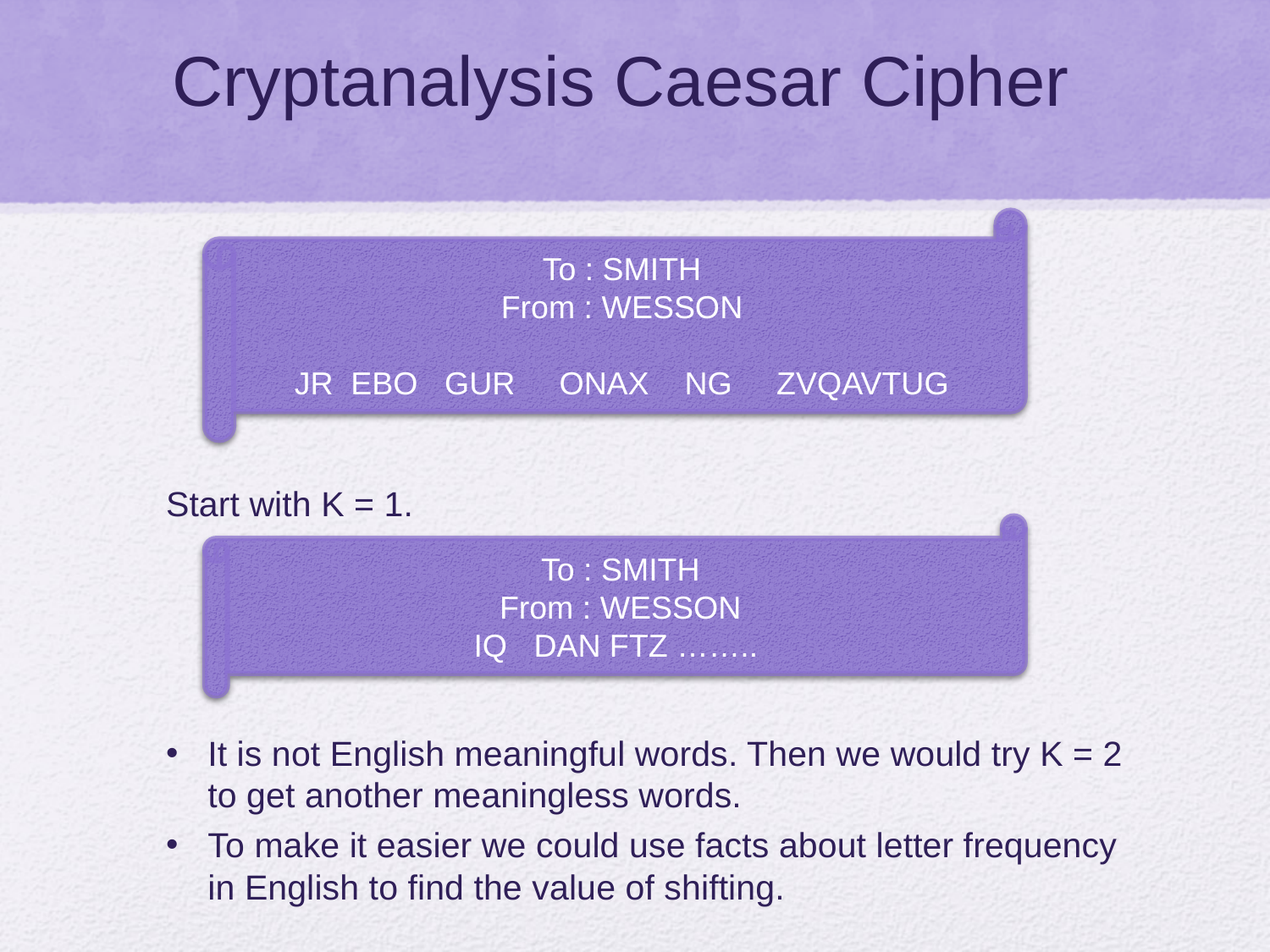

# Cryptanalysis Caesar Cipher
To : SMITH
From : WESSON

JR  EBO   GUR     ONAX    NG     ZVQAVTUG

Start with K = 1.

It is not English meaningful words. Then we would try K = 2 to get another meaningless words.
To make it easier we could use facts about letter frequency in English to find the value of shifting.
To : SMITH
From : WESSON
IQ   DAN FTZ ……..